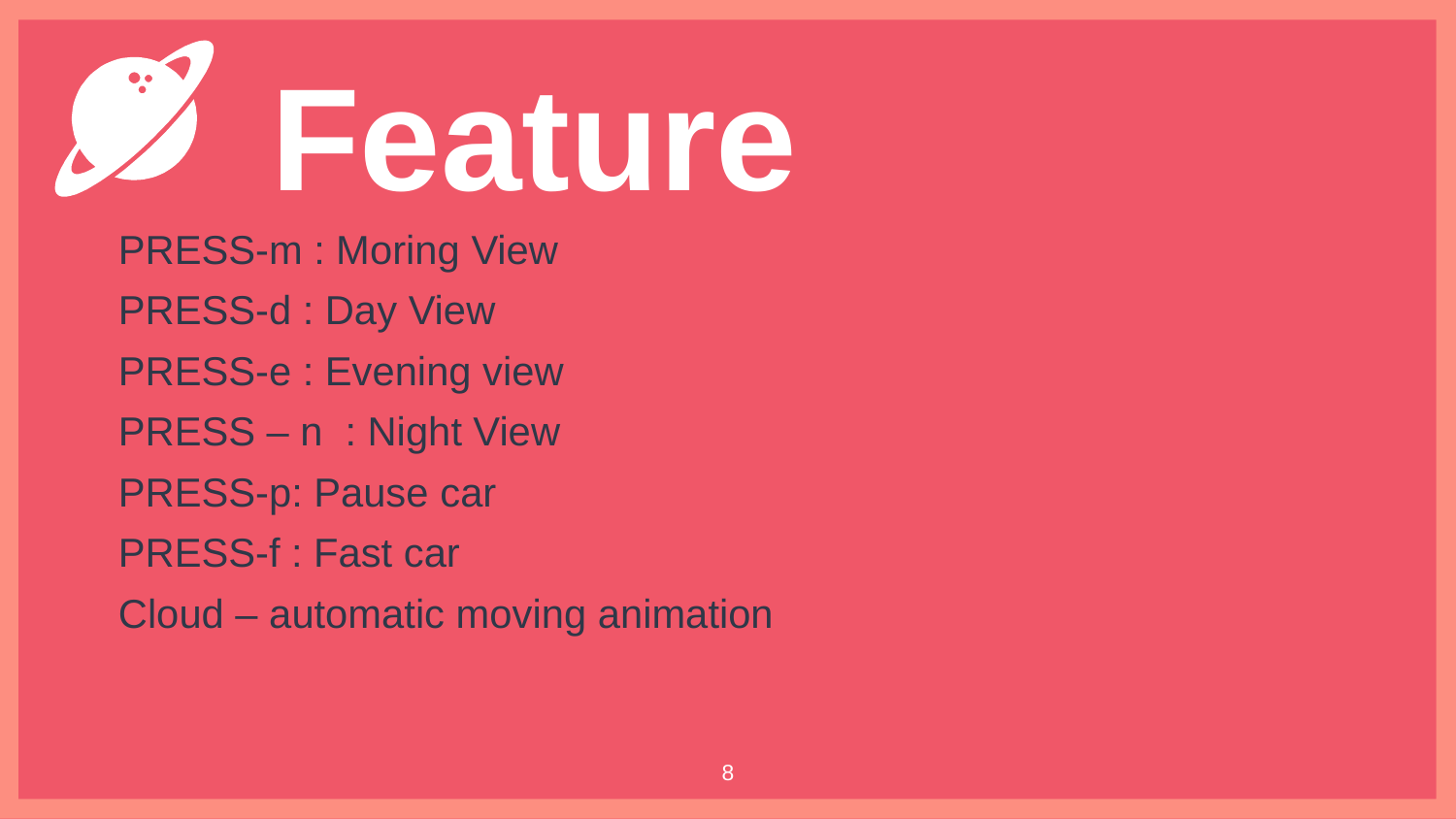

Feature
PRESS-m : Moring View
PRESS-d : Day View
PRESS-e : Evening view
PRESS – n  : Night View
PRESS-p: Pause car
PRESS-f : Fast car
Cloud – automatic moving animation

8